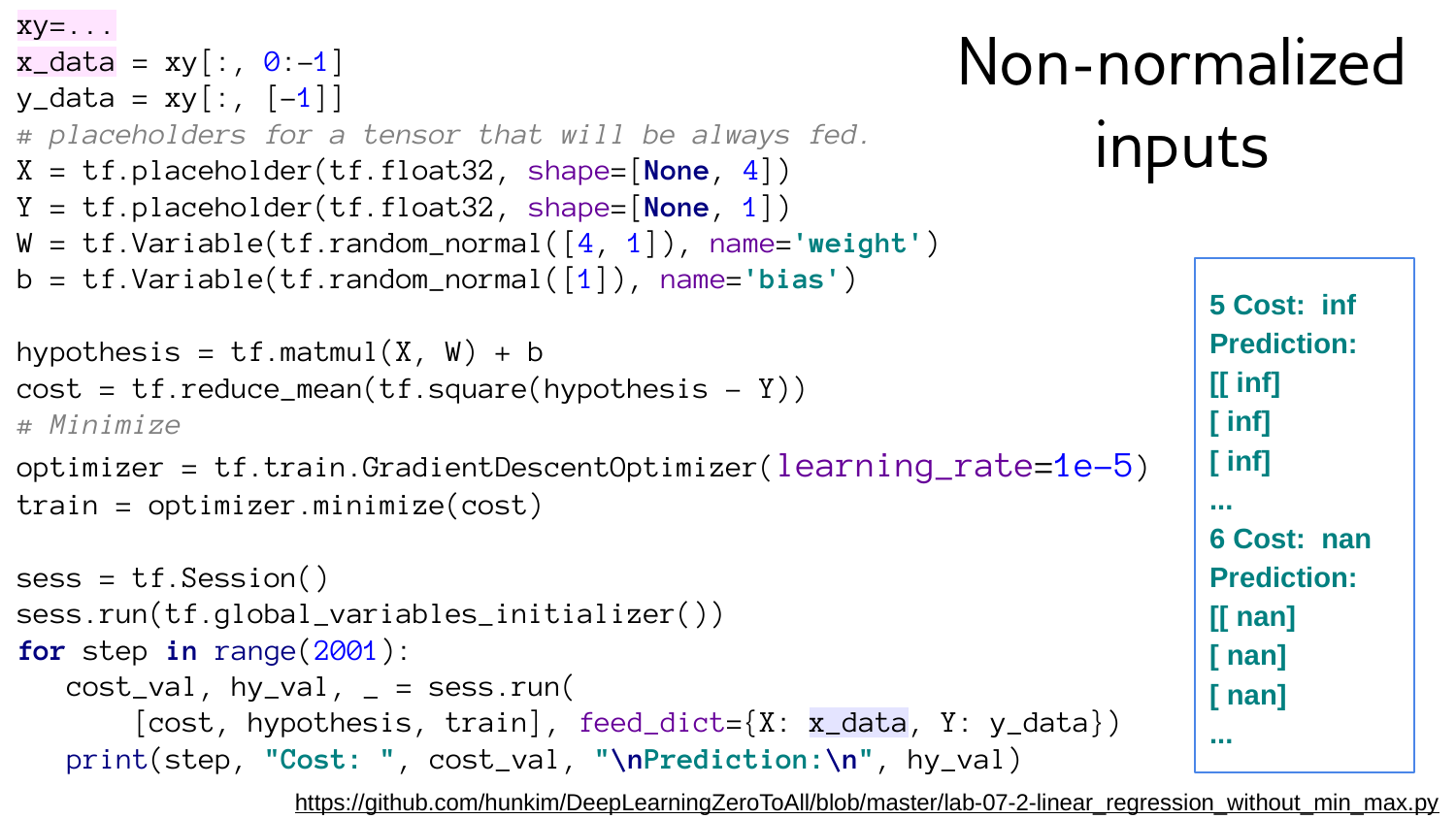

xy=...
x_data = xy[:, 0:-1]
y_data = xy[:, [-1]]
# placeholders for a tensor that will be always fed.
X = tf.placeholder(tf.float32, shape=[None, 4])
Y = tf.placeholder(tf.float32, shape=[None, 1])
W = tf.Variable(tf.random_normal([4, 1]), name='weight')
b = tf.Variable(tf.random_normal([1]), name='bias')

hypothesis = tf.matmul(X, W) + b
cost = tf.reduce_mean(tf.square(hypothesis - Y))
# Minimize
optimizer = tf.train.GradientDescentOptimizer(learning_rate=1e-5)
train = optimizer.minimize(cost)

sess = tf.Session()
sess.run(tf.global_variables_initializer())
for step in range(2001):
   cost_val, hy_val, _ = sess.run(
       [cost, hypothesis, train], feed_dict={X: x_data, Y: y_data})
   print(step, "Cost: ", cost_val, "\nPrediction:\n", hy_val)

# Non-normalized inputs
5 Cost:  inf
Prediction:
[[ inf]
[ inf]
[ inf]
...
6 Cost:  nan
Prediction:
[[ nan]
[ nan]
[ nan]
...
https://github.com/hunkim/DeepLearningZeroToAll/blob/master/lab-07-2-linear_regression_without_min_max.py